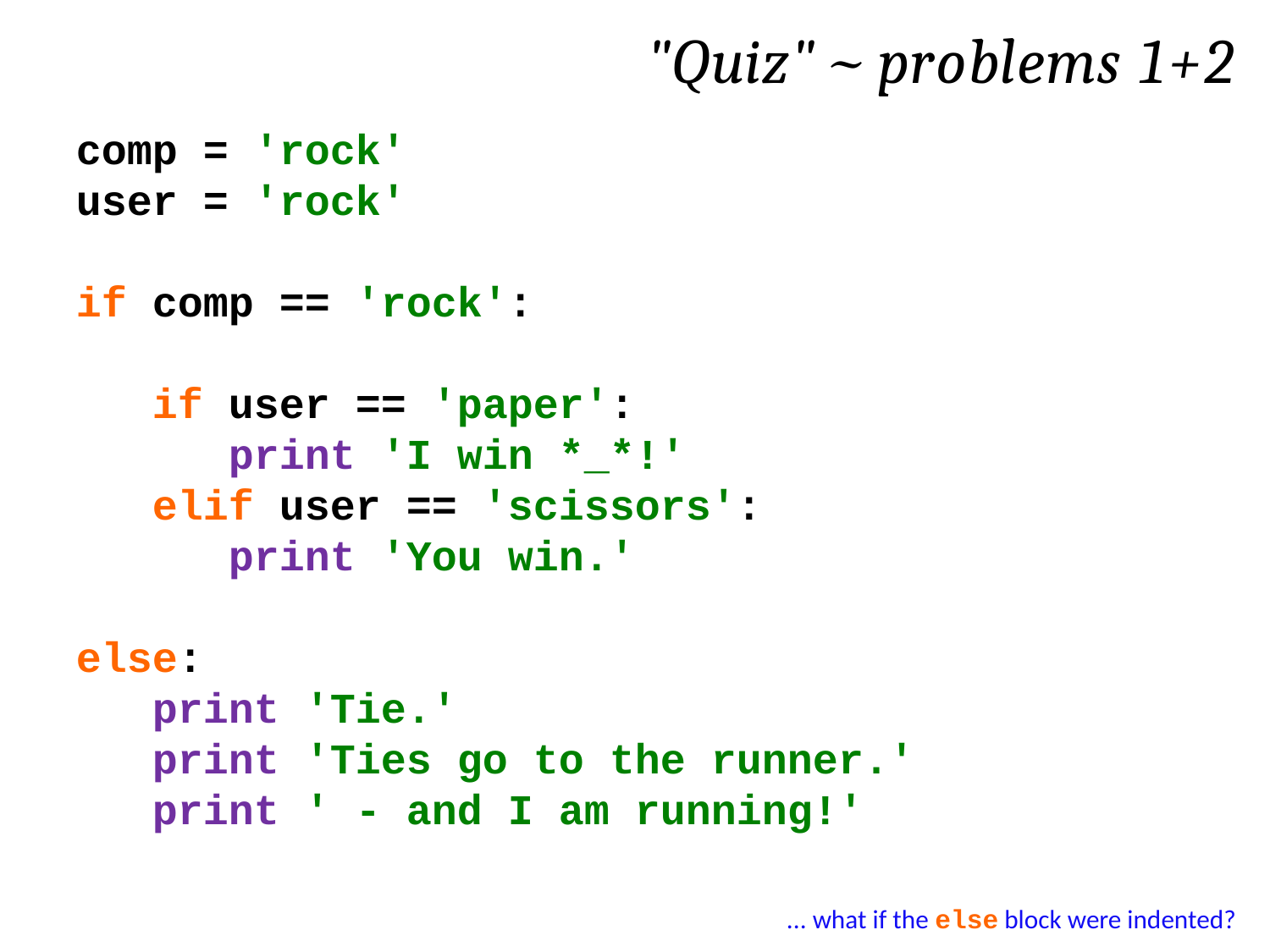

"Quiz" ~ problems 1+2
comp = 'rock'
user = 'rock'

if comp == 'rock':

   if user == 'paper':
      print 'I win *_*!'
   elif user == 'scissors':
      print 'You win.'

else:
   print 'Tie.'
   print 'Ties go to the runner.'
   print ' - and I am running!'
... what if the else block were indented?